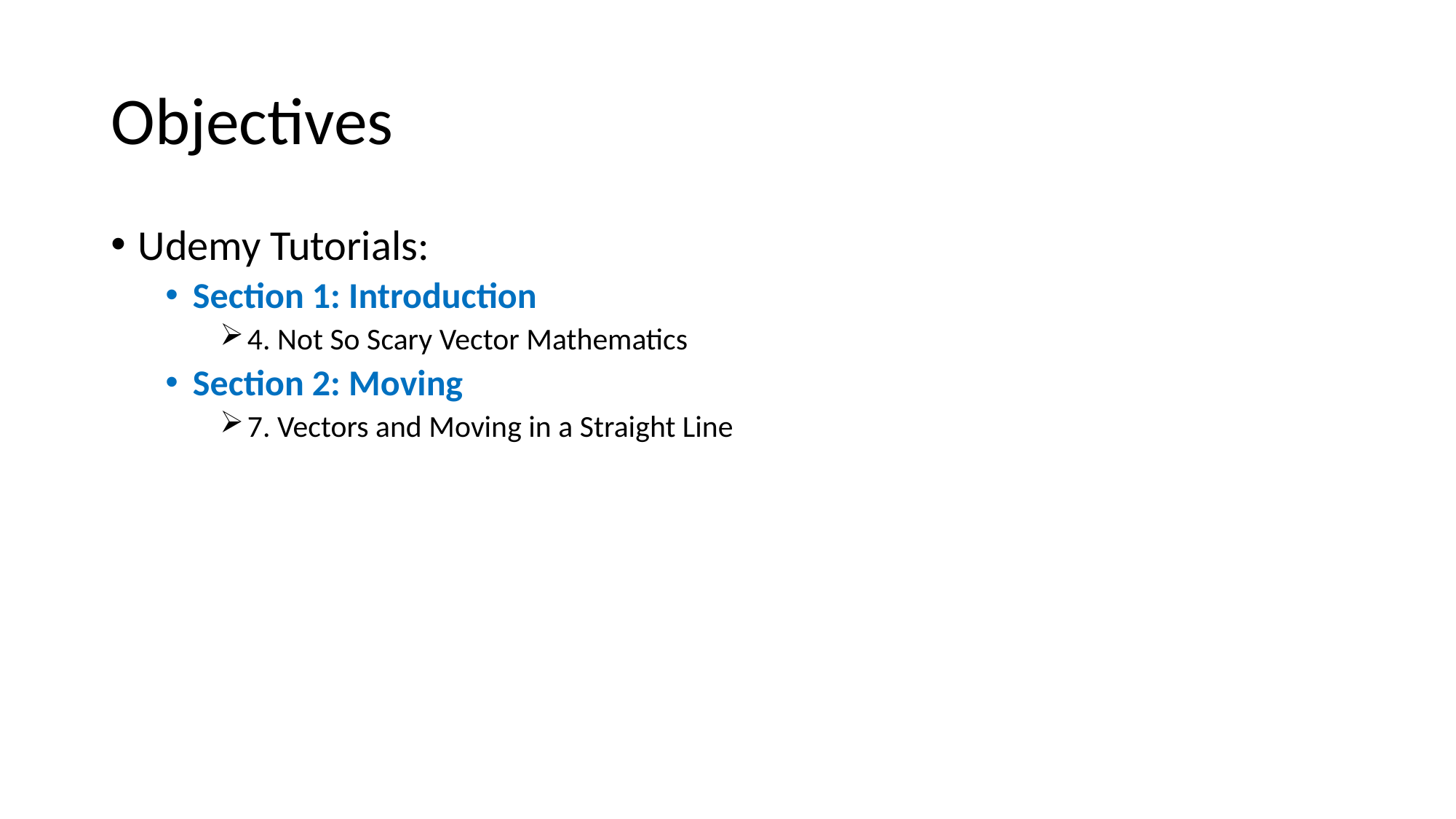

# Objectives
Udemy Tutorials:
Section 1: Introduction
4. Not So Scary Vector Mathematics
Section 2: Moving
7. Vectors and Moving in a Straight Line